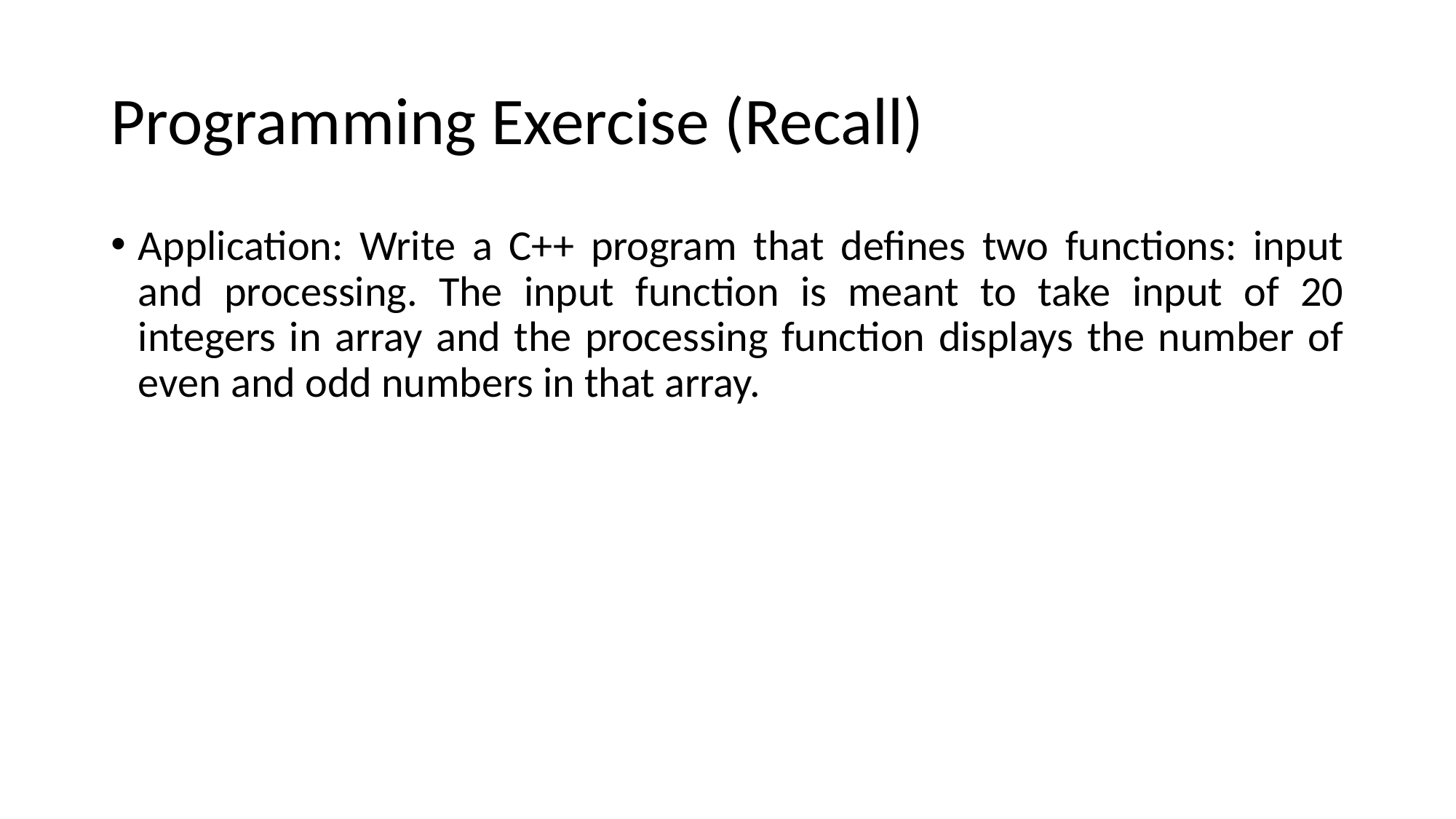

# Programming Exercise (Recall)
Application: Write a C++ program that defines two functions: input and processing. The input function is meant to take input of 20 integers in array and the processing function displays the number of even and odd numbers in that array.